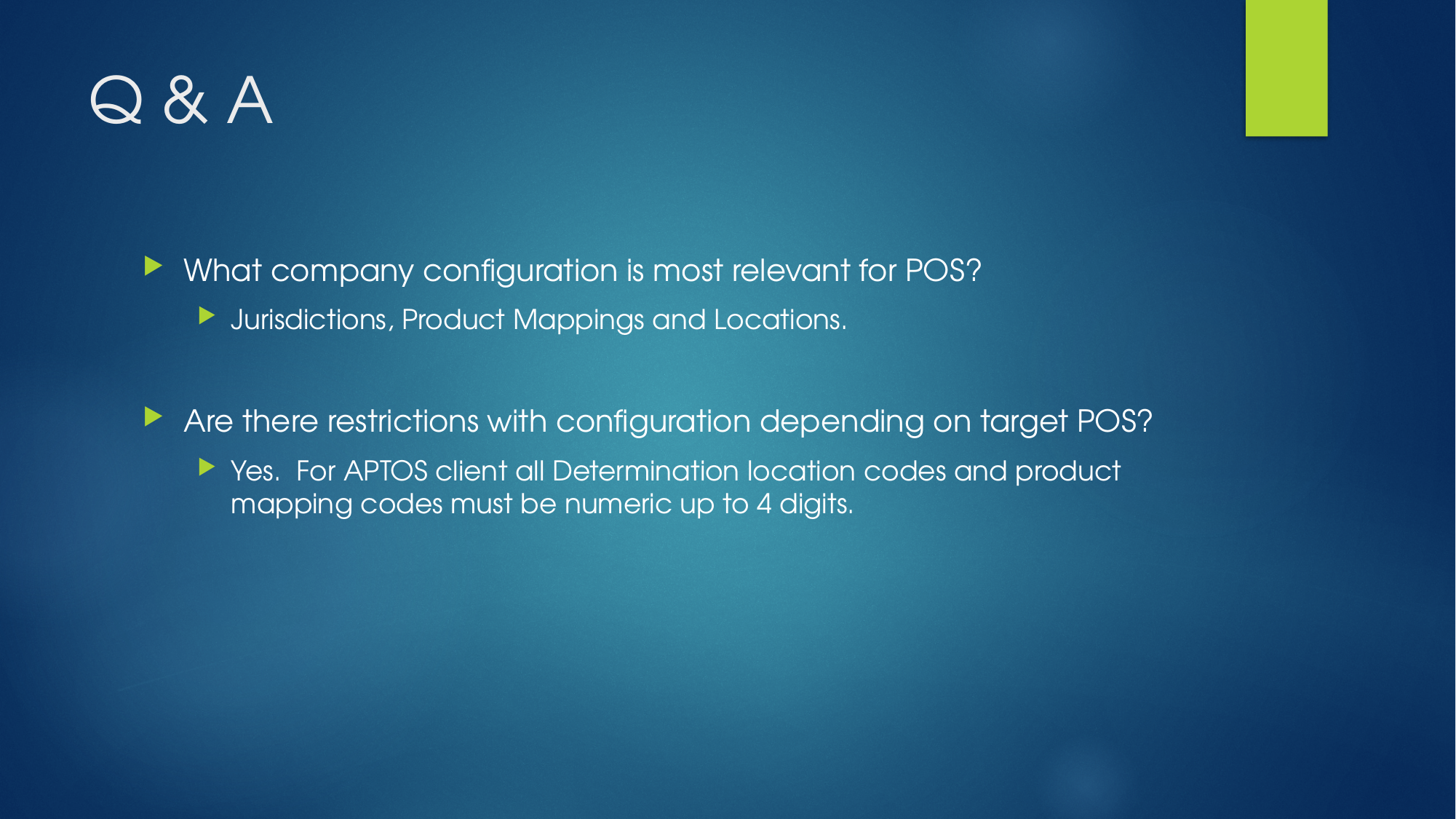

# Q & A
What company configuration is most relevant for POS?
Jurisdictions, Product Mappings and Locations.

Are there restrictions with configuration depending on target POS?
Yes.  For APTOS client all Determination location codes and product mapping codes must be numeric up to 4 digits.